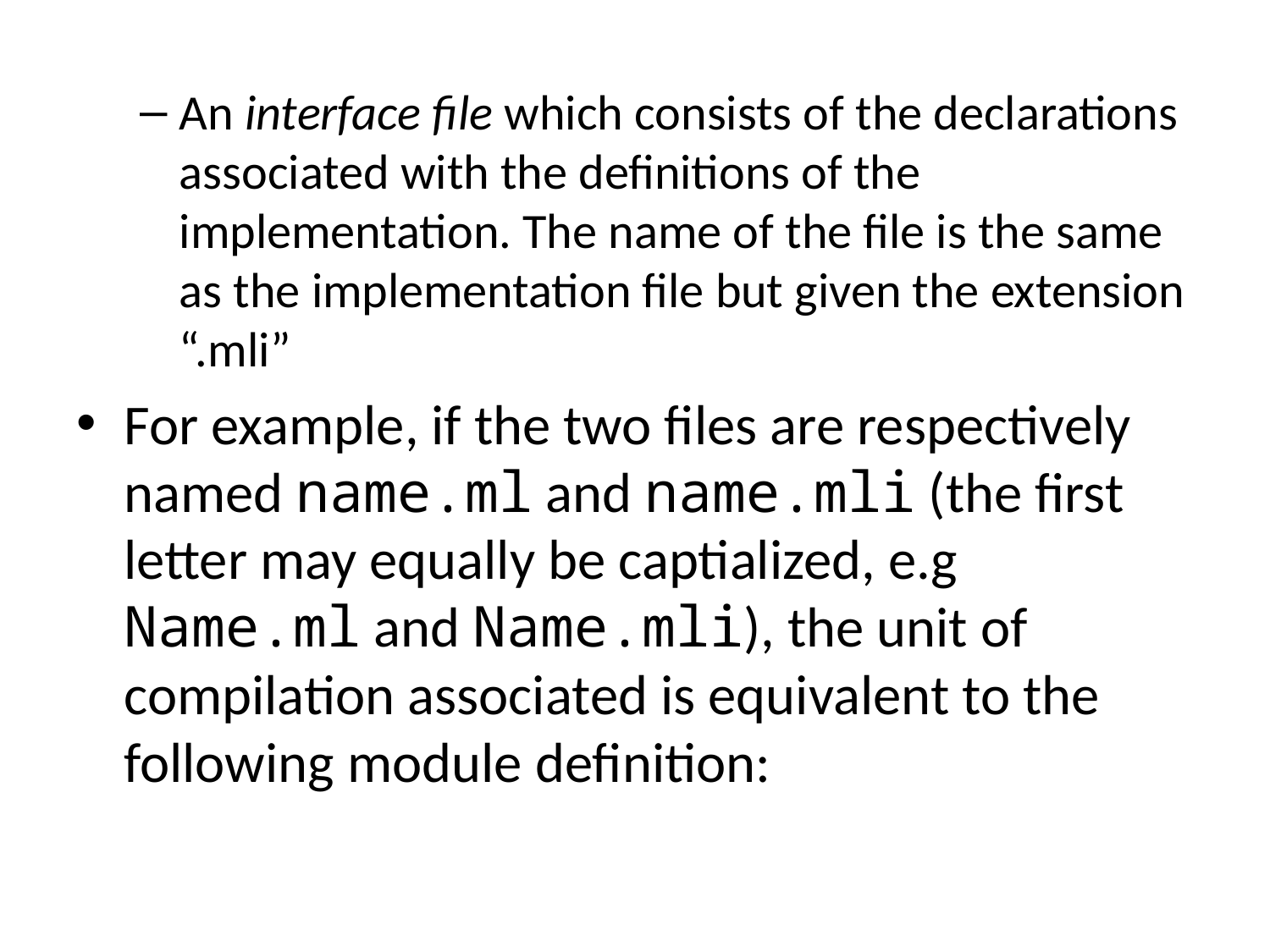

An interface file which consists of the declarations associated with the definitions of the implementation. The name of the file is the same as the implementation file but given the extension “.mli”
For example, if the two files are respectively named name.ml and name.mli (the first letter may equally be captialized, e.g Name.ml and Name.mli), the unit of compilation associated is equivalent to the following module definition: